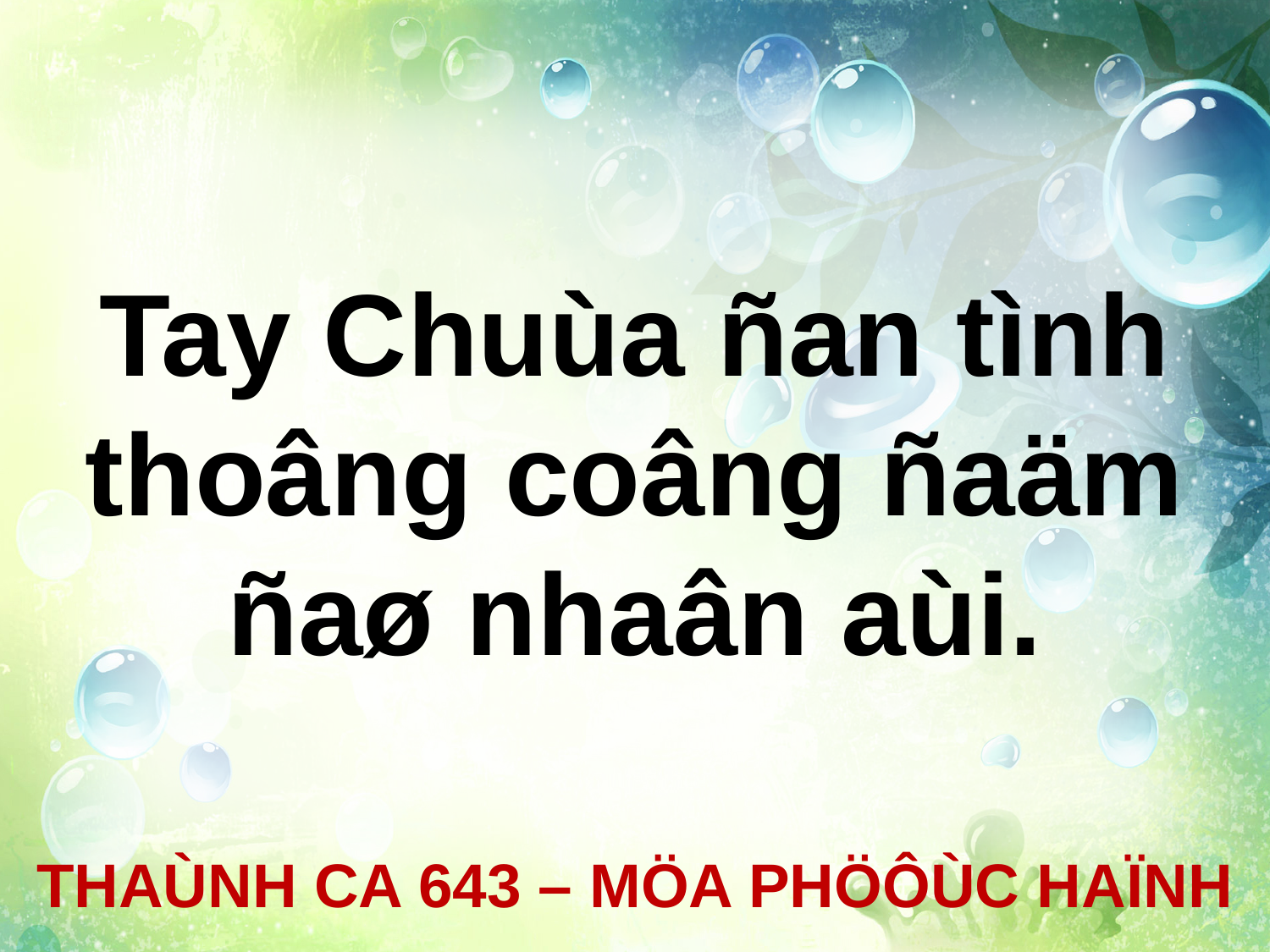

Tay Chuùa ñan tình thoâng coâng ñaäm ñaø nhaân aùi.
THAÙNH CA 643 – MÖA PHÖÔÙC HAÏNH